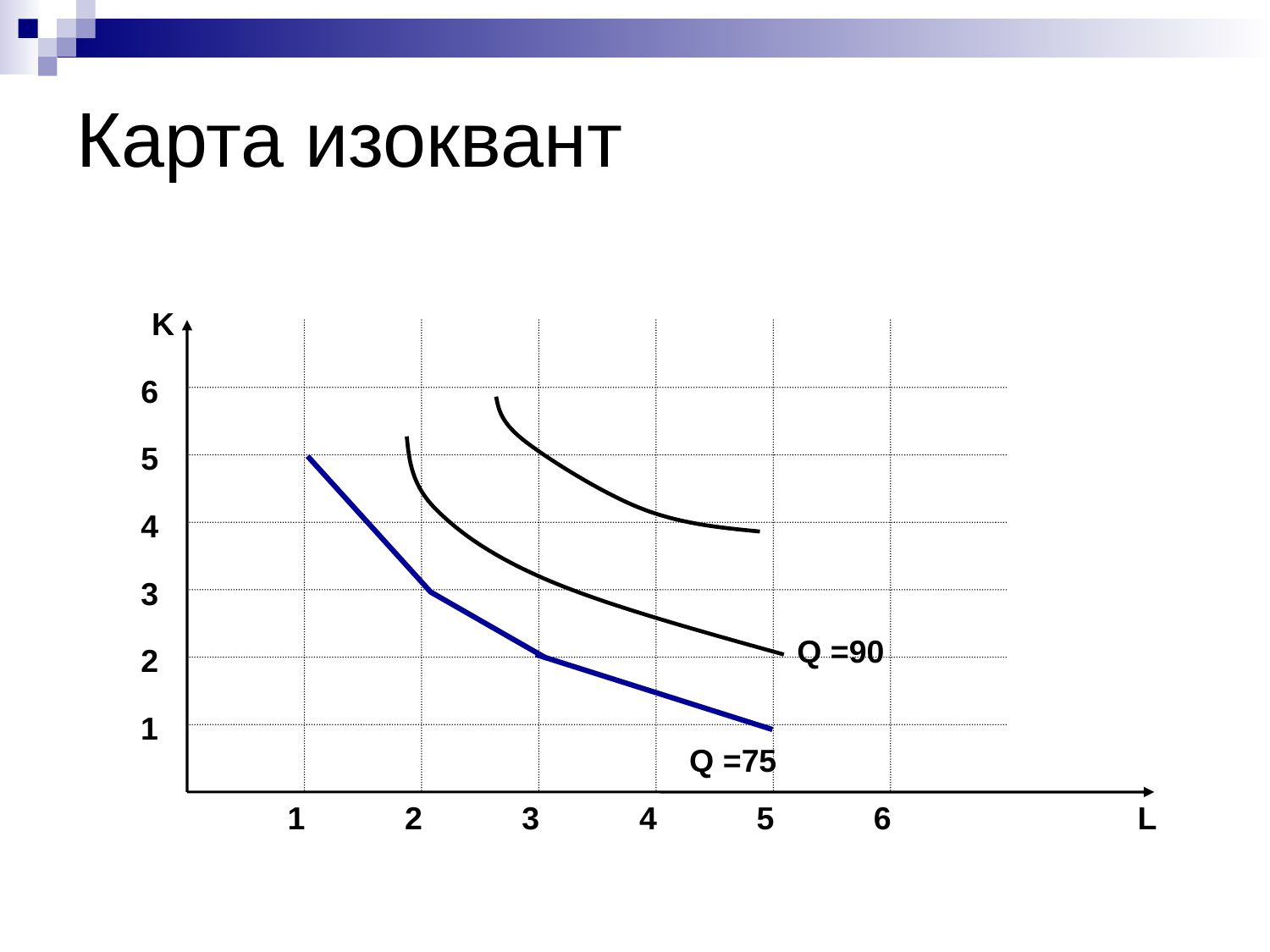

# Карта изоквант
K

6

5

4

3

2

1

Q =75

1
2
3
4
5
6
L

Q =90